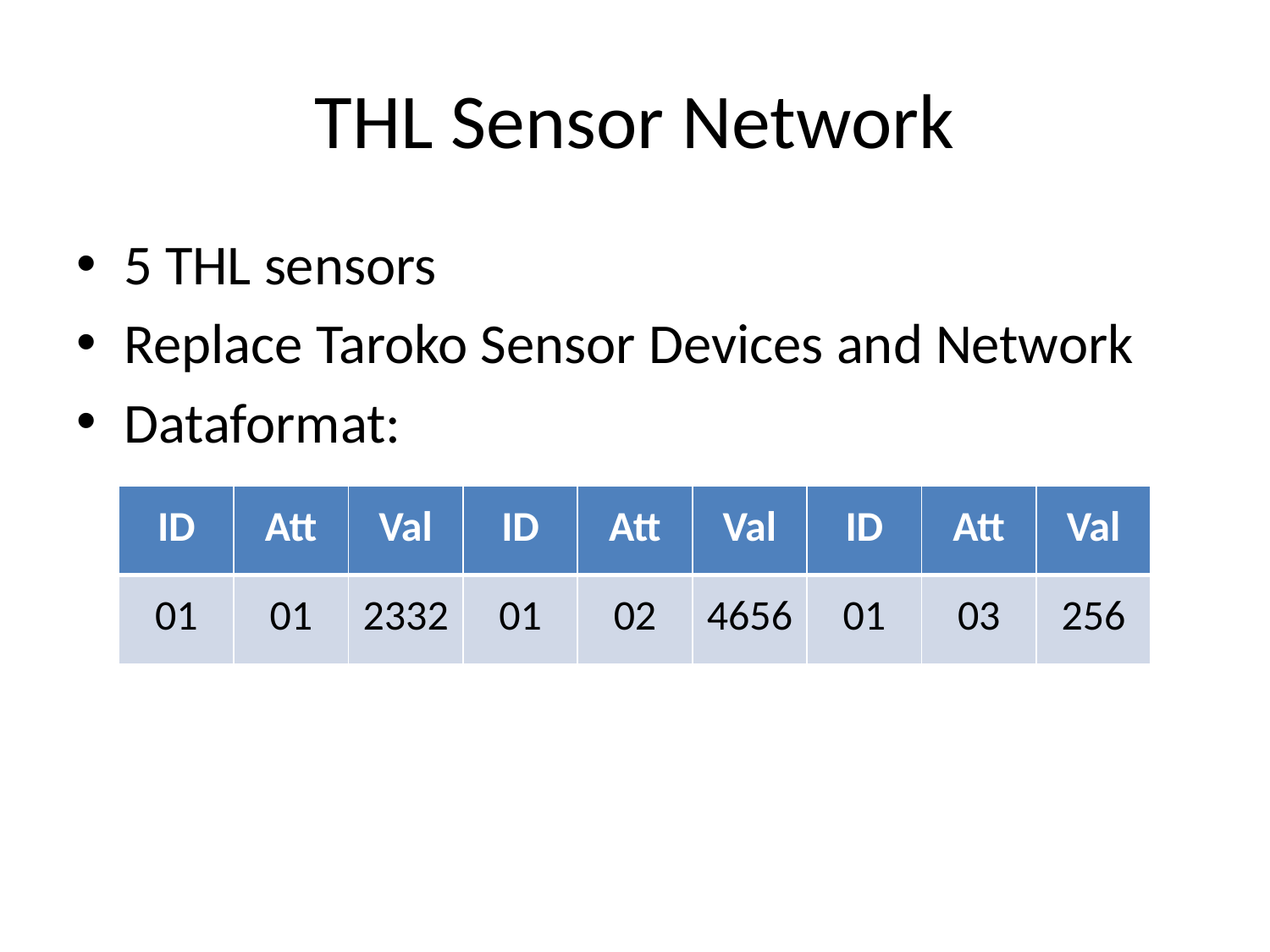

# THL Sensor Network
5 THL sensors
Replace Taroko Sensor Devices and Network
Dataformat:

| ID | Att | Val | ID | Att | Val | ID | Att | Val |
| --- | --- | --- | --- | --- | --- | --- | --- | --- |
| 01 | 01 | 2332 | 01 | 02 | 4656 | 01 | 03 | 256 |